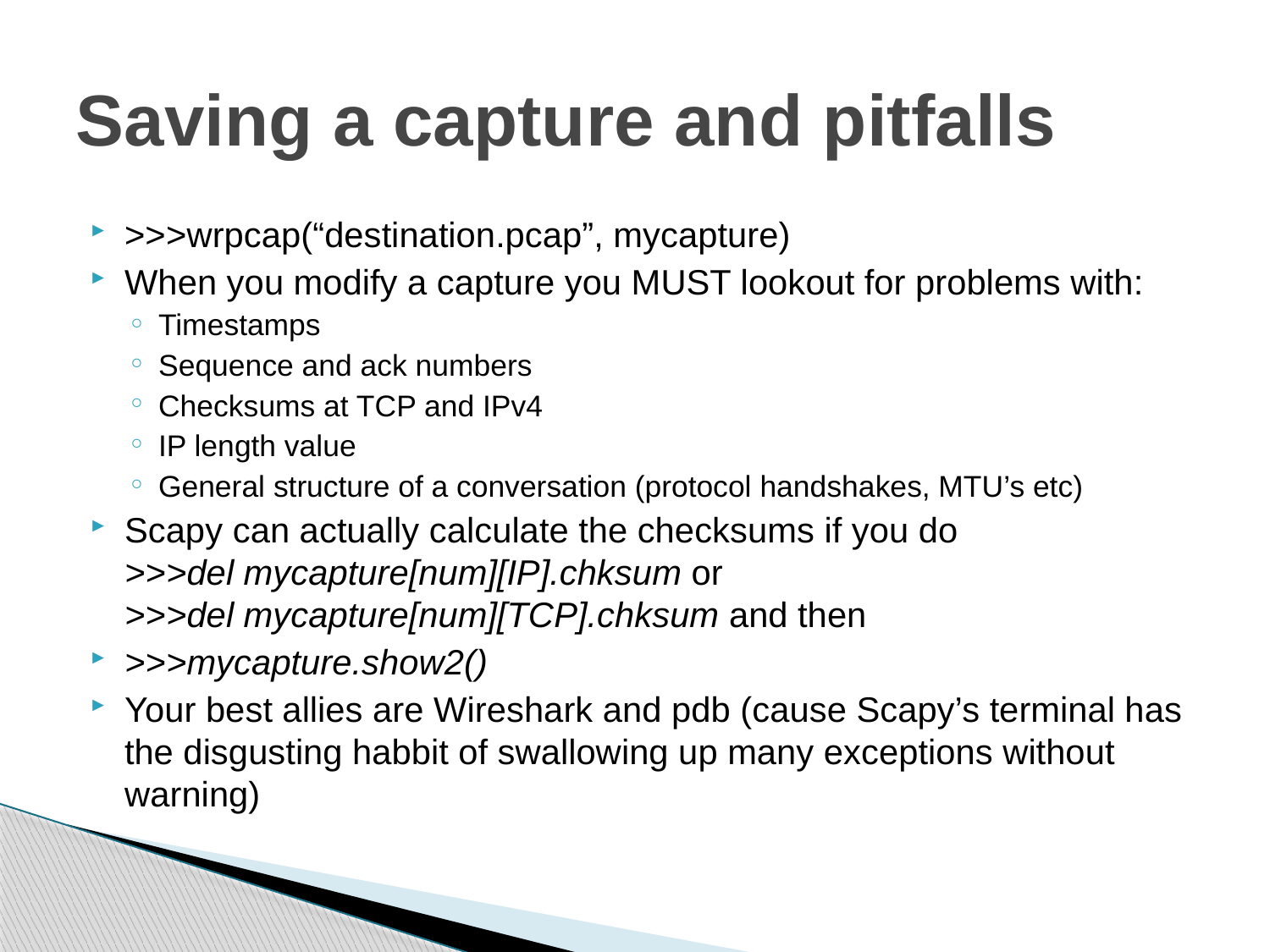

# Saving a capture and pitfalls
>>>wrpcap(“destination.pcap”, mycapture)
When you modify a capture you MUST lookout for problems with:
Timestamps
Sequence and ack numbers
Checksums at TCP and IPv4
IP length value
General structure of a conversation (protocol handshakes, MTU’s etc)
Scapy can actually calculate the checksums if you do
>>>del mycapture[num][IP].chksum or
>>>del mycapture[num][TCP].chksum and then
>>>mycapture.show2()
Your best allies are Wireshark and pdb (cause Scapy’s terminal has the disgusting habbit of swallowing up many exceptions without warning)